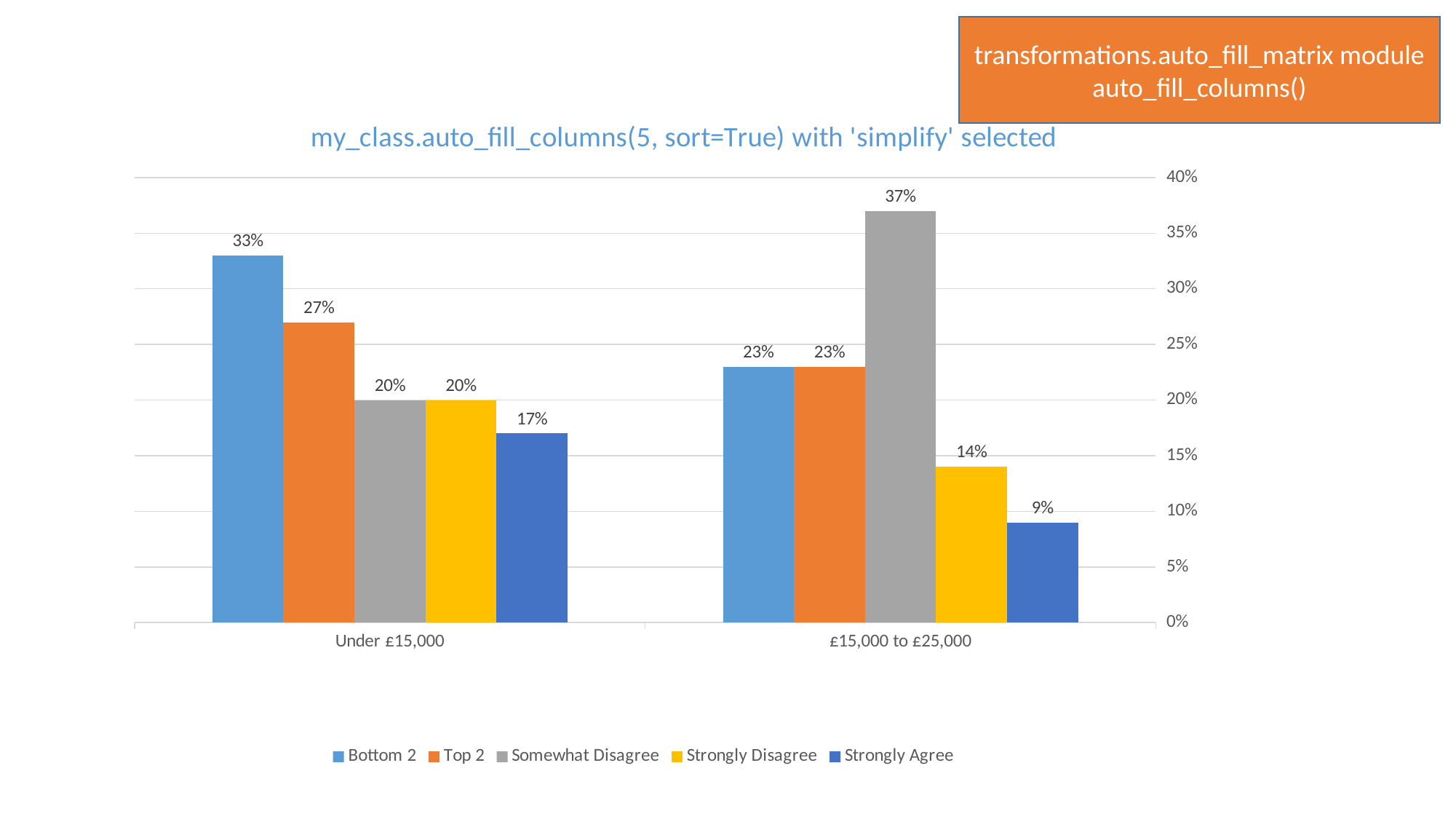

transformations.auto_fill_matrix module
auto_fill_columns()

### Chart: my_class.auto_fill_columns(5, sort=True) with 'simplify' selected

| Category | Bottom 2 | Top 2 | Somewhat Disagree | Strongly Disagree | Strongly Agree |
|---|---|---|---|---|---|
| Under £15,000 | 0.33 | 0.27 | 0.2 | 0.2 | 0.17 |
| £15,000 to £25,000 | 0.23 | 0.23 | 0.37 | 0.14 | 0.09 |